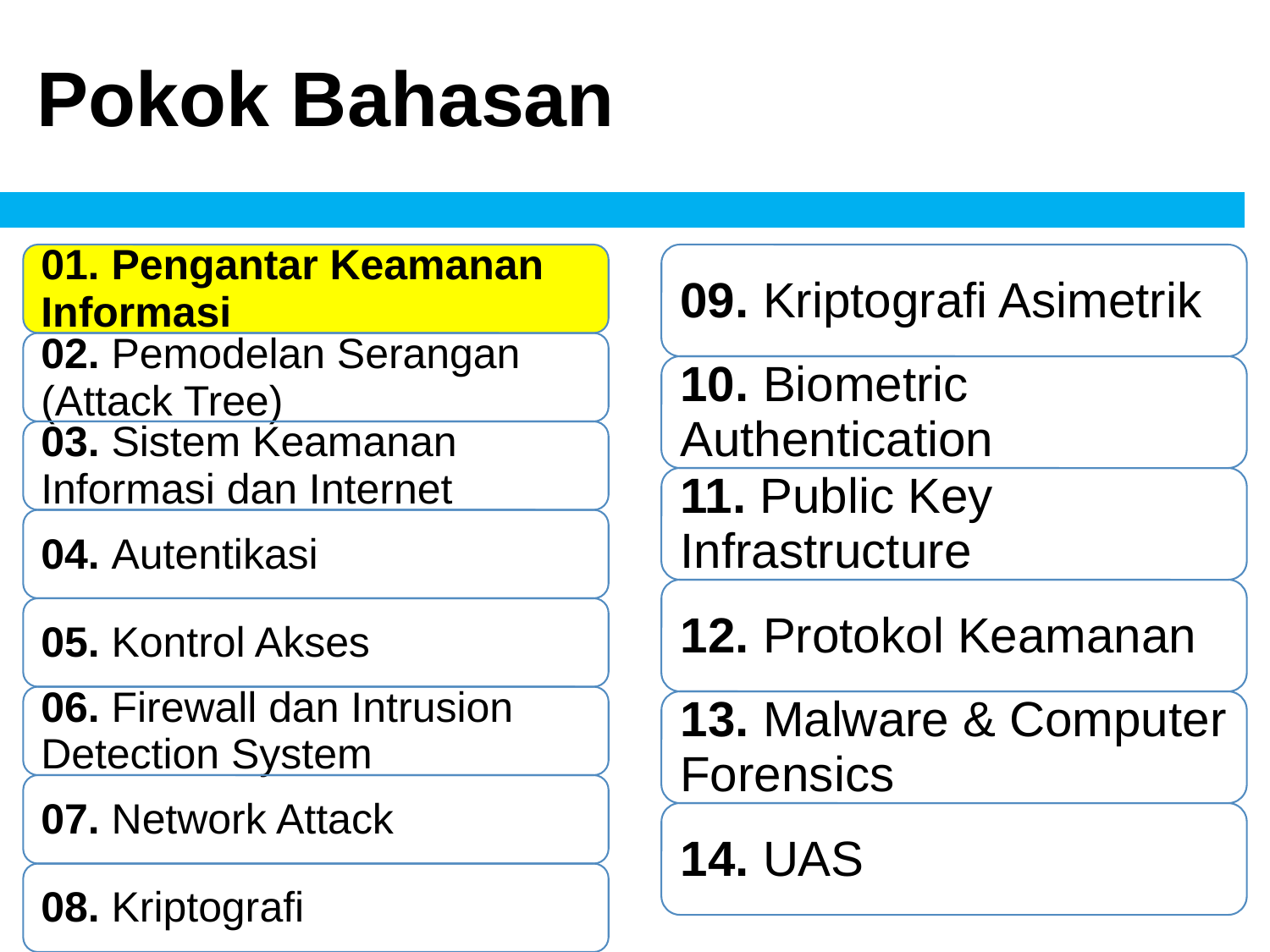

# Pokok Bahasan
01. Pengantar Keamanan Informasi
02. Pemodelan Serangan (Attack Tree)
04. Autentikasi
05. Kontrol Akses
08. Kriptografi
03. Sistem Keamanan Informasi dan Internet
07. Network Attack
06. Firewall dan Intrusion Detection System
10. Biometric Authentication
12. Protokol Keamanan
09. Kriptografi Asimetrik
13. Malware & Computer Forensics
14. UAS
11. Public Key Infrastructure